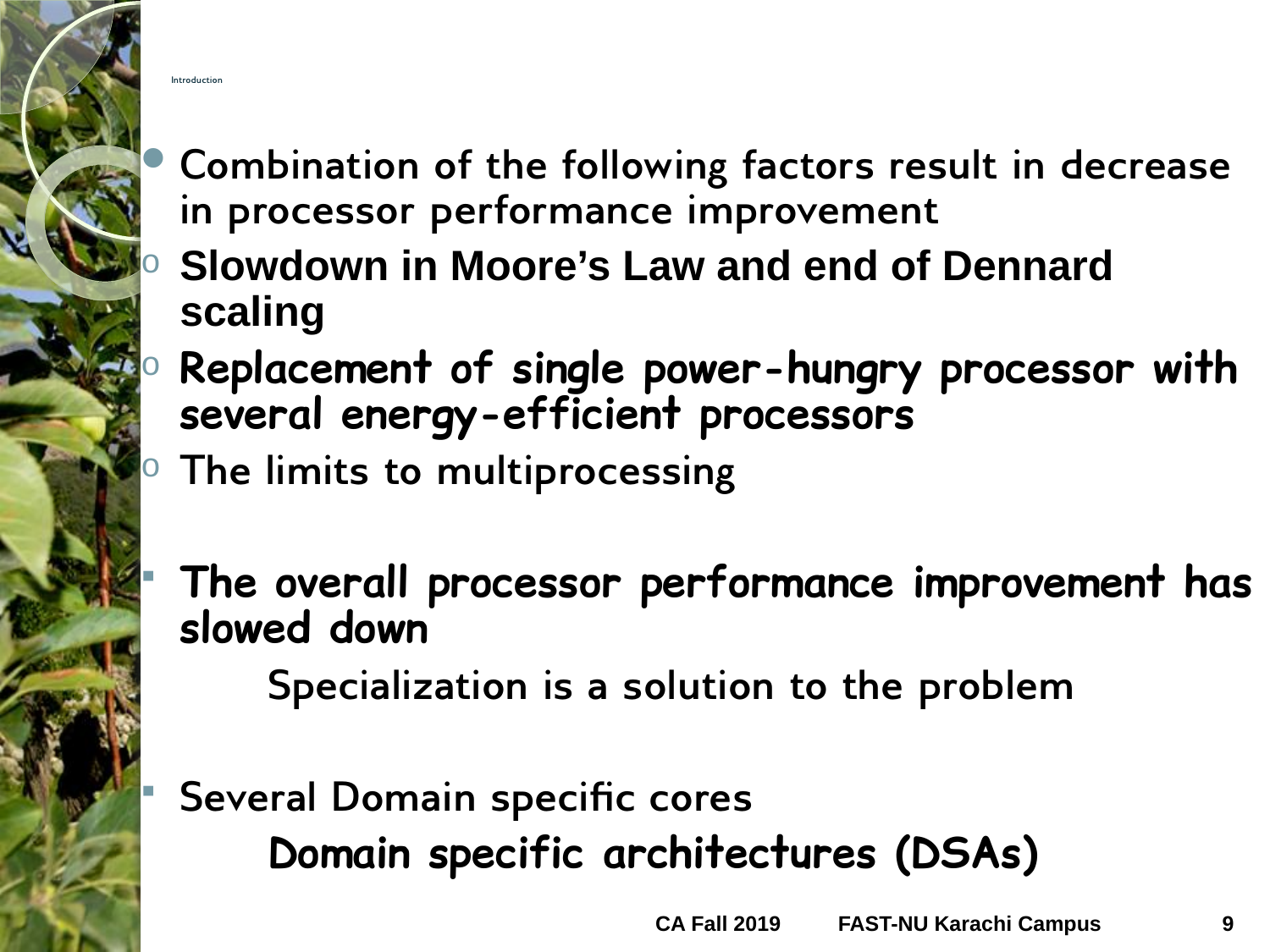

# Introduction
Combination of the following factors result in decrease in processor performance improvement
Slowdown in Moore’s Law and end of Dennard scaling
Replacement of single power-hungry processor with several energy-efficient processors
The limits to multiprocessing

The overall processor performance improvement has slowed down
	Specialization is a solution to the problem

Several Domain specific cores
	Domain specific architectures (DSAs)

CA Fall 2019
9
FAST-NU Karachi Campus